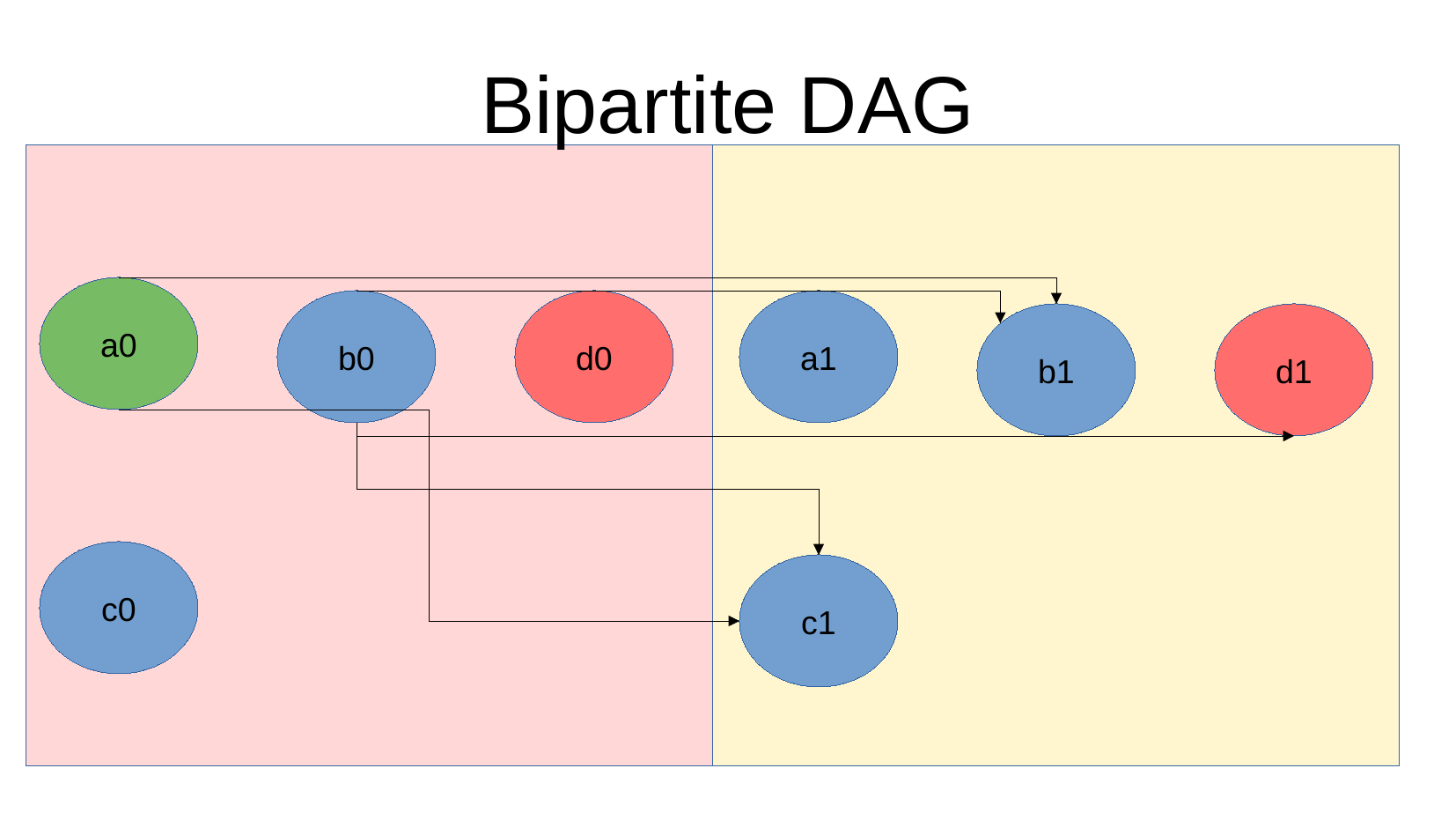

Bipartite DAG

a0
b0
d0
a1
b1
d1
c0
c1